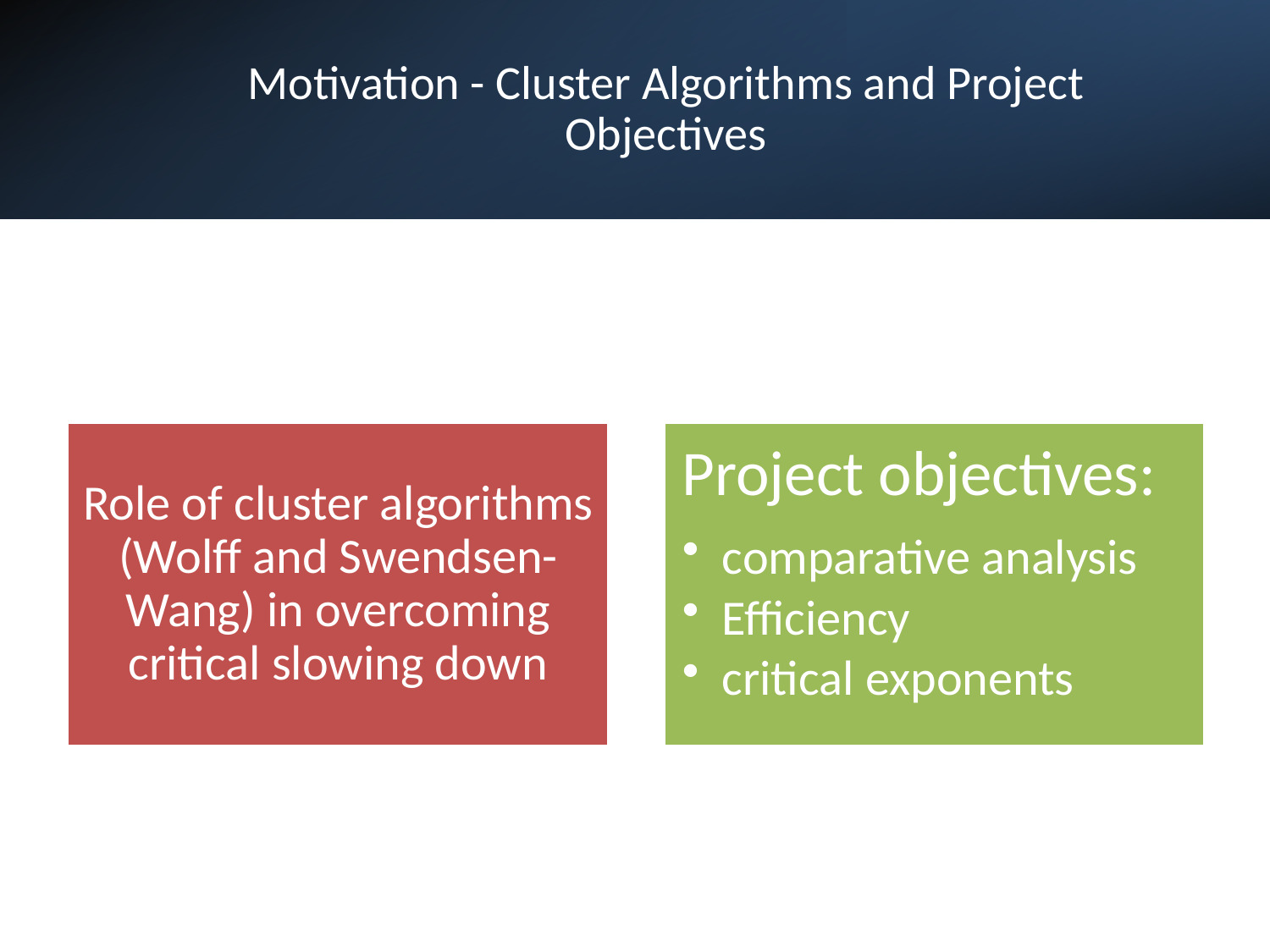

# Motivation - Cluster Algorithms and Project Objectives
Role of cluster algorithms (Wolff and Swendsen-Wang) in overcoming critical slowing down
Project objectives:
comparative analysis
Efficiency
critical exponents